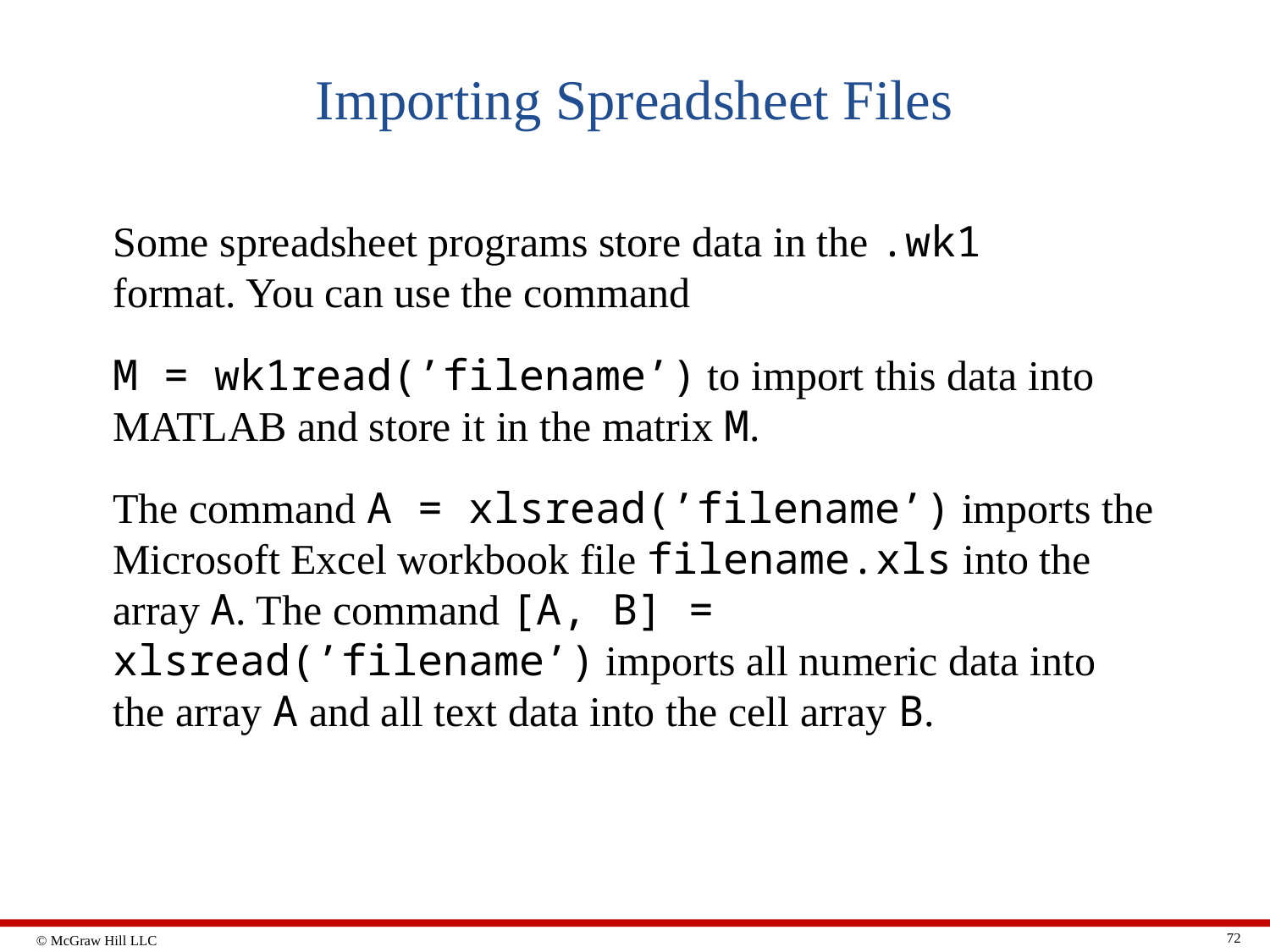

# Importing Spreadsheet Files
Some spreadsheet programs store data in the .wk1      format. You can use the command
M = wk1read(’filename’) to import this data into MATLAB and store it in the matrix M.
The command A = xlsread(’filename’) imports the Microsoft Excel workbook file filename.xls into the array A. The command [A, B] = xlsread(’filename’) imports all numeric data into the array A and all text data into the cell array B.
72